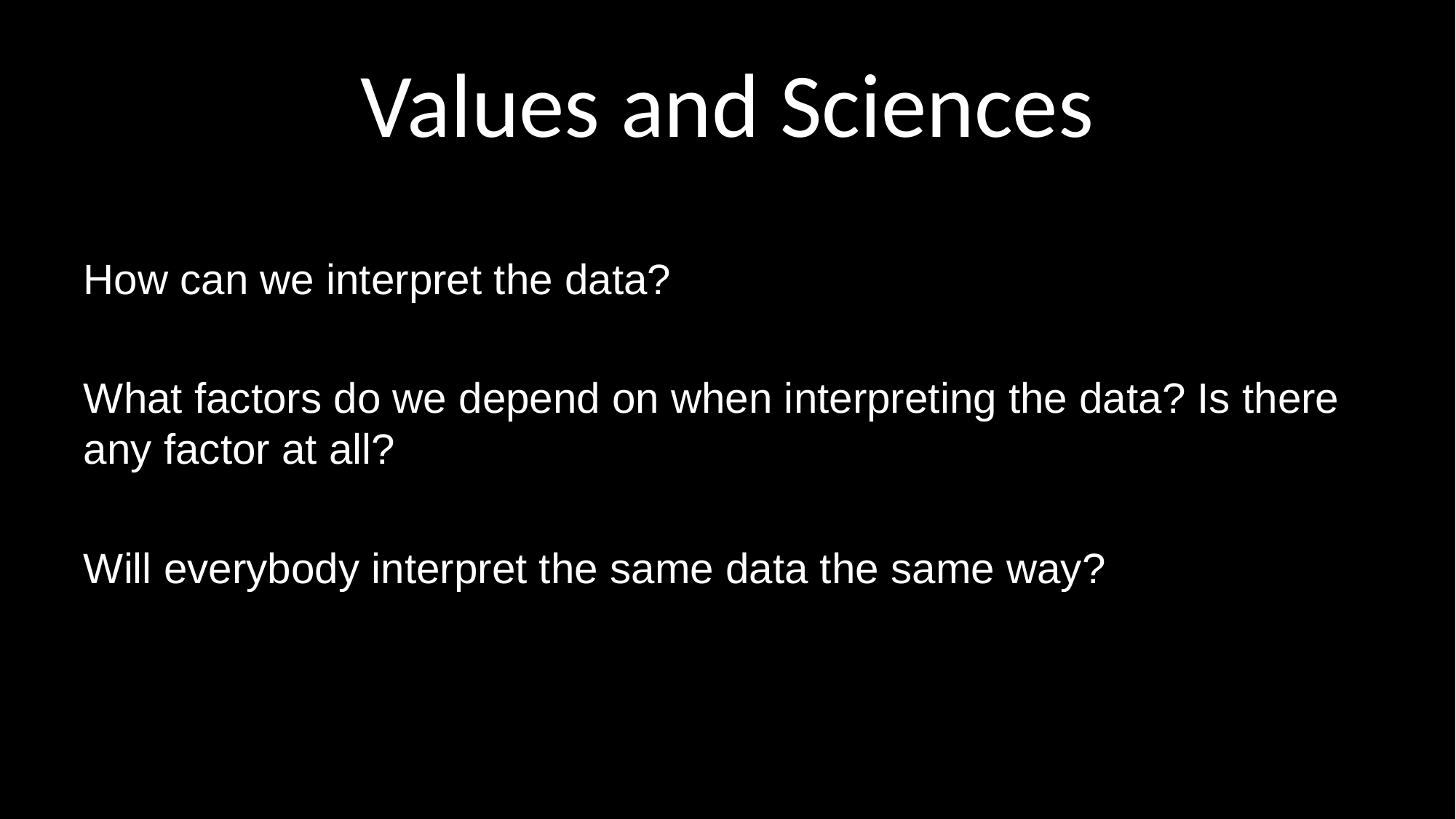

# Values and Sciences
How can we interpret the data?

What factors do we depend on when interpreting the data? Is there any factor at all?

Will everybody interpret the same data the same way?